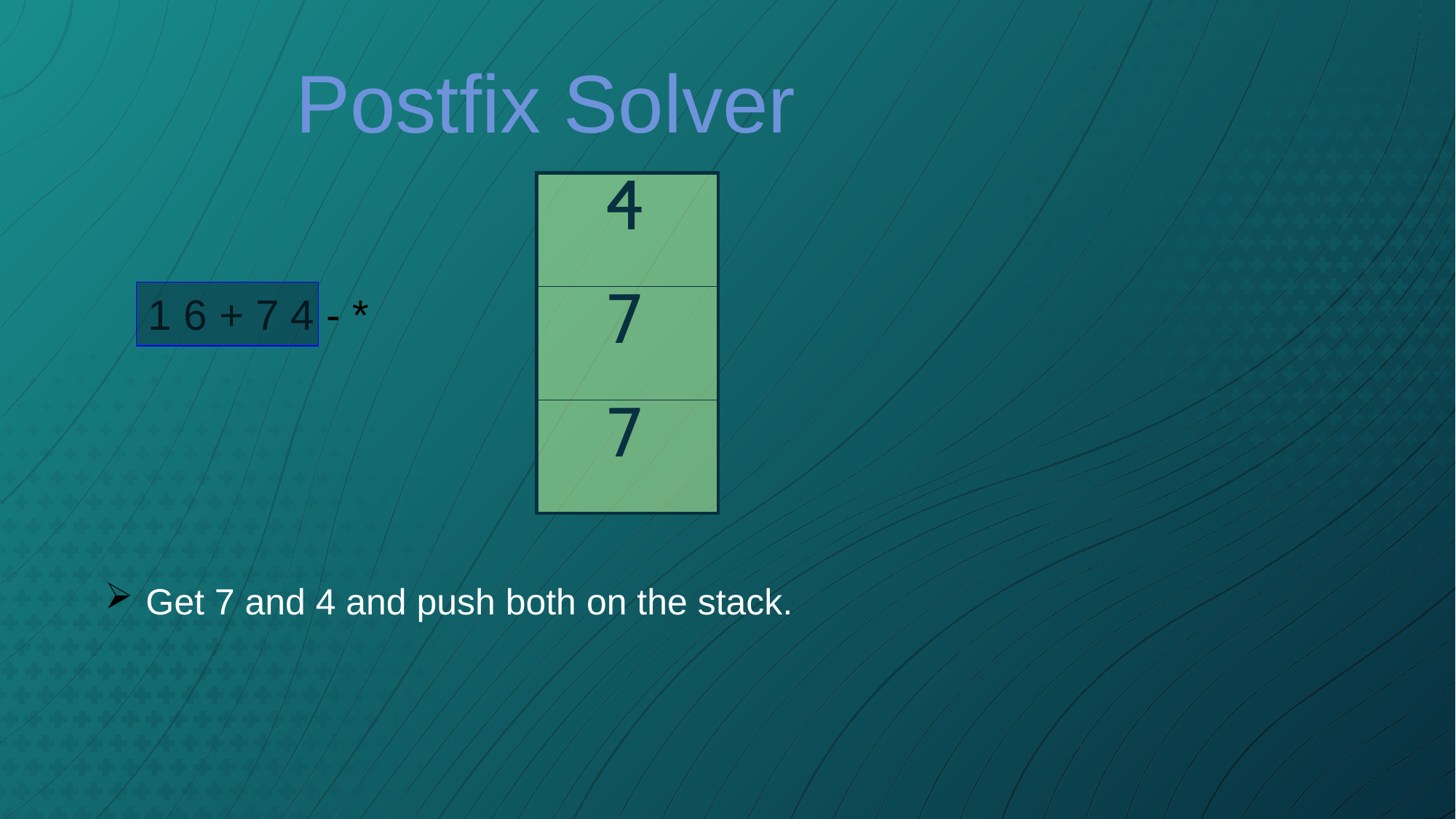

Postfix Solver
| 4 |
| --- |
| 7 |
| 7 |
1 6 + 7 4 - *

Get 7 and 4 and push both on the stack.